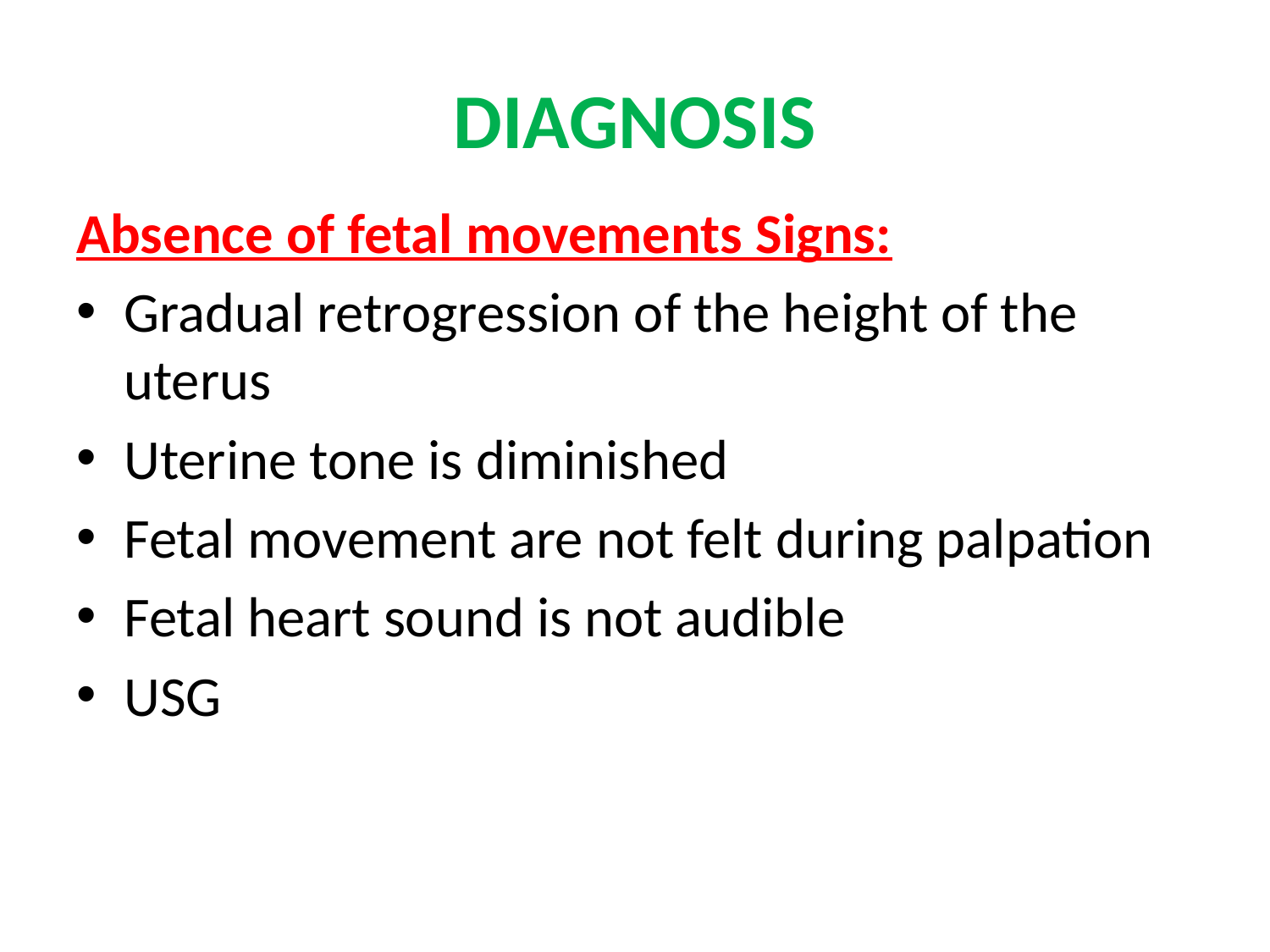

# DIAGNOSIS
Absence of fetal movements Signs:
Gradual retrogression of the height of the uterus
Uterine tone is diminished
Fetal movement are not felt during palpation
Fetal heart sound is not audible
USG